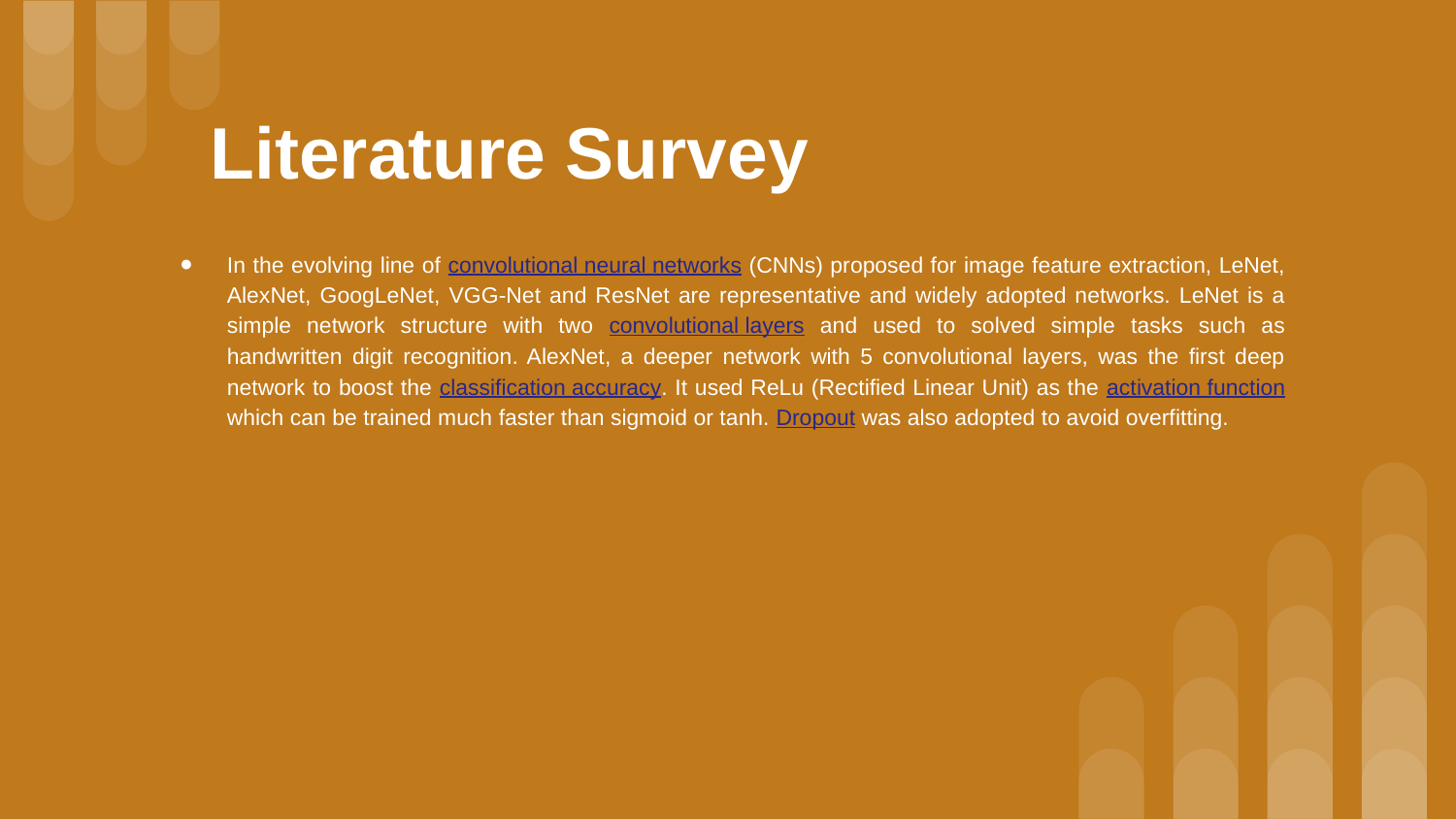

# Literature Survey
In the evolving line of convolutional neural networks (CNNs) proposed for image feature extraction, LeNet, AlexNet, GoogLeNet, VGG-Net and ResNet are representative and widely adopted networks. LeNet is a simple network structure with two convolutional layers and used to solved simple tasks such as handwritten digit recognition. AlexNet, a deeper network with 5 convolutional layers, was the first deep network to boost the classification accuracy. It used ReLu (Rectified Linear Unit) as the activation function which can be trained much faster than sigmoid or tanh. Dropout was also adopted to avoid overfitting.